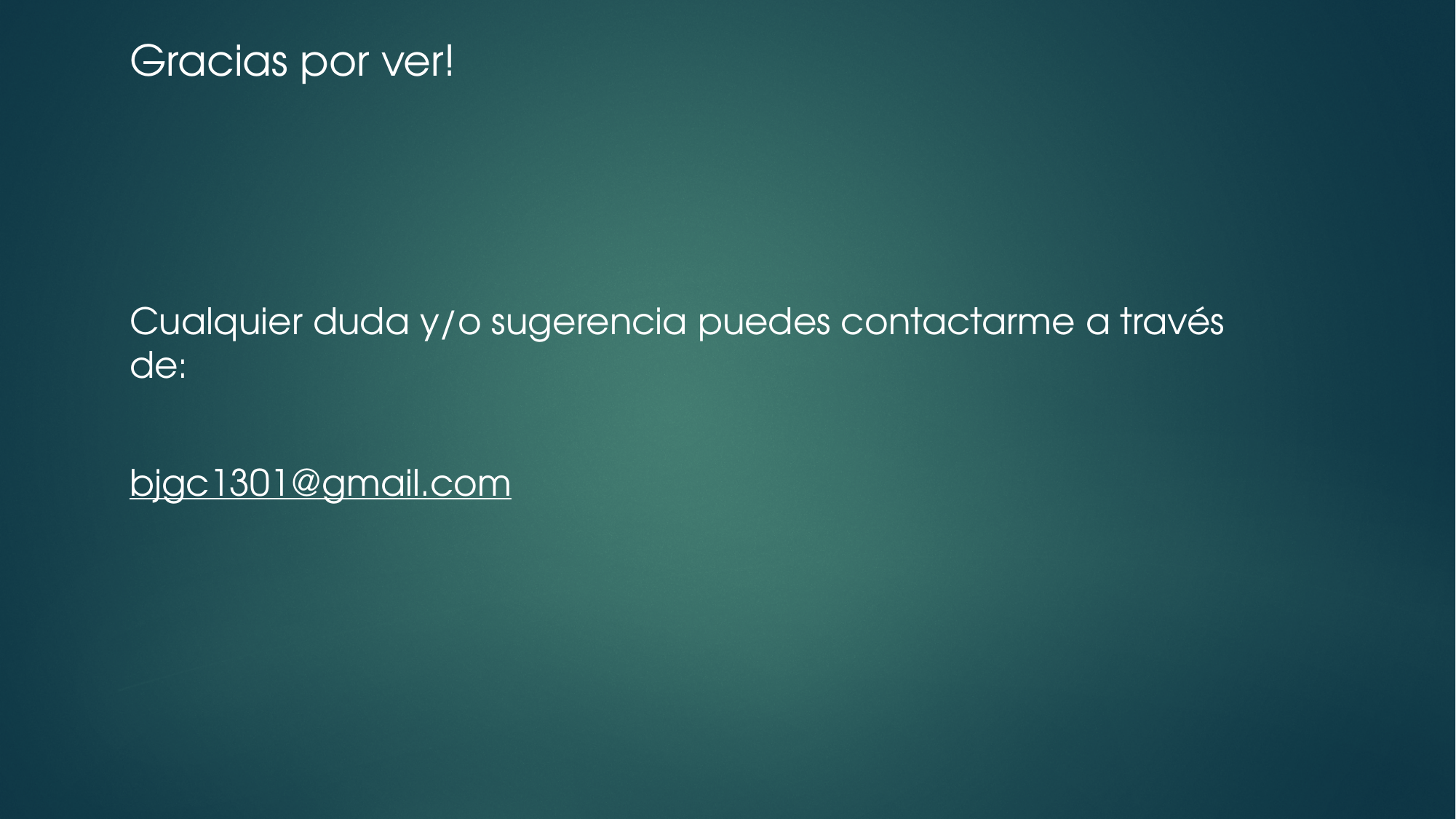

Gracias por ver!

Cualquier duda y/o sugerencia puedes contactarme a través de:

bjgc1301@gmail.com